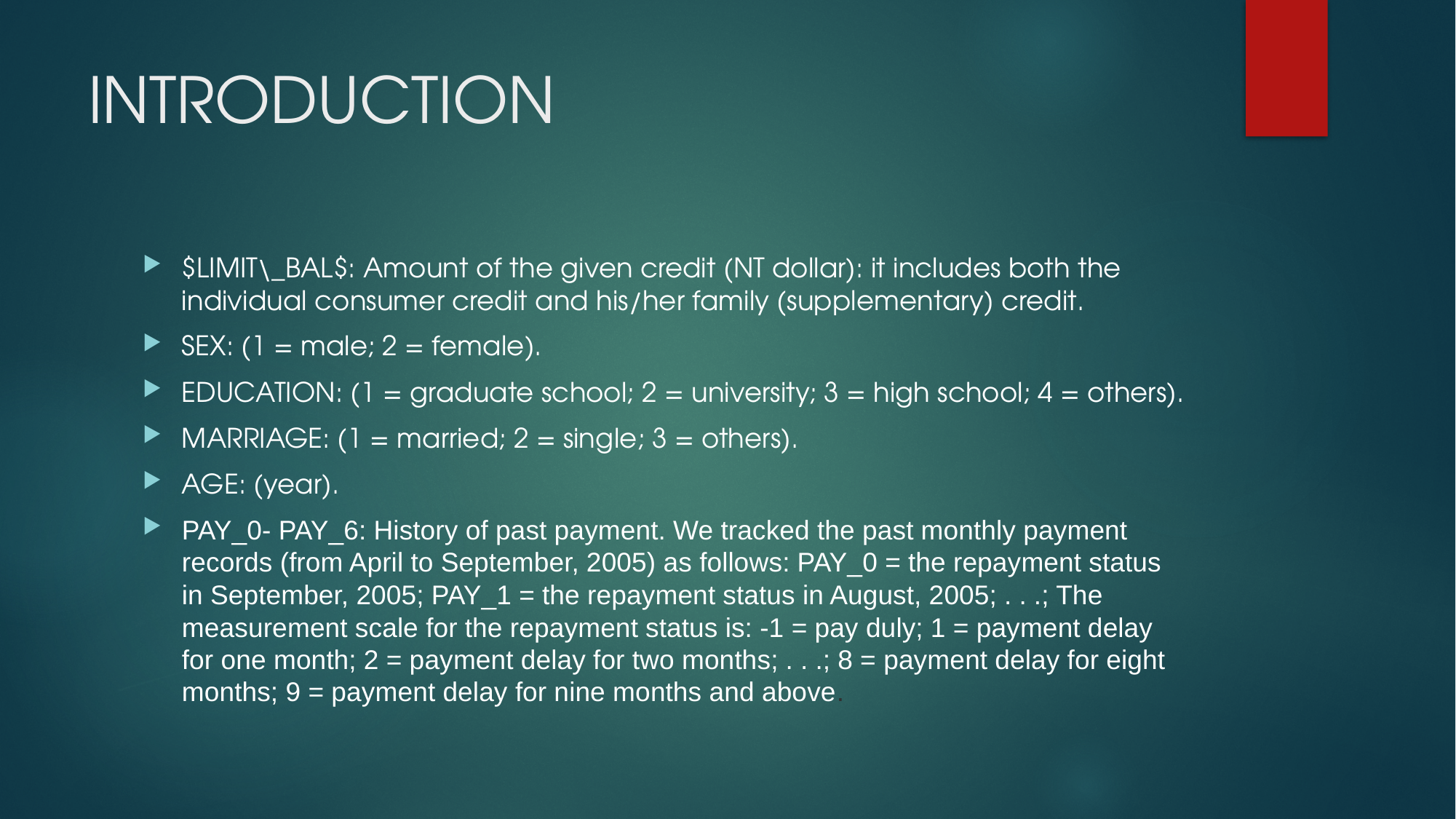

# INTRODUCTION
$LIMIT\_BAL$: Amount of the given credit (NT dollar): it includes both the individual consumer credit and his/her family (supplementary) credit.
SEX: (1 = male; 2 = female).
EDUCATION: (1 = graduate school; 2 = university; 3 = high school; 4 = others).
MARRIAGE: (1 = married; 2 = single; 3 = others).
AGE: (year).
PAY_0- PAY_6: History of past payment. We tracked the past monthly payment records (from April to September, 2005) as follows: PAY_0 = the repayment status in September, 2005; PAY_1 = the repayment status in August, 2005; . . .; The measurement scale for the repayment status is: -1 = pay duly; 1 = payment delay for one month; 2 = payment delay for two months; . . .; 8 = payment delay for eight months; 9 = payment delay for nine months and above.